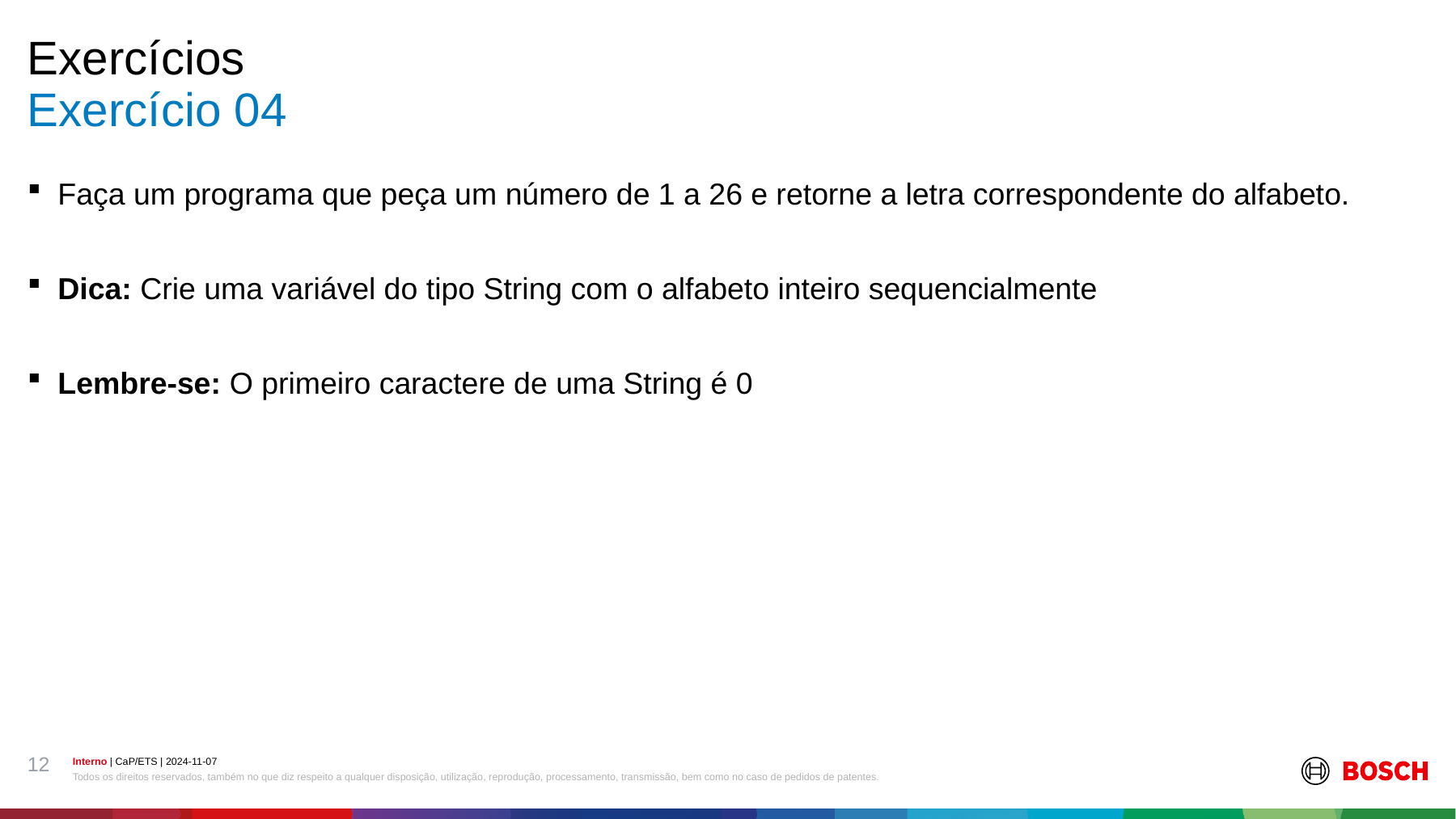

Exercícios
# Exercício 04
Faça um programa que peça um número de 1 a 26 e retorne a letra correspondente do alfabeto.

Dica: Crie uma variável do tipo String com o alfabeto inteiro sequencialmente

Lembre-se: O primeiro caractere de uma String é 0
12